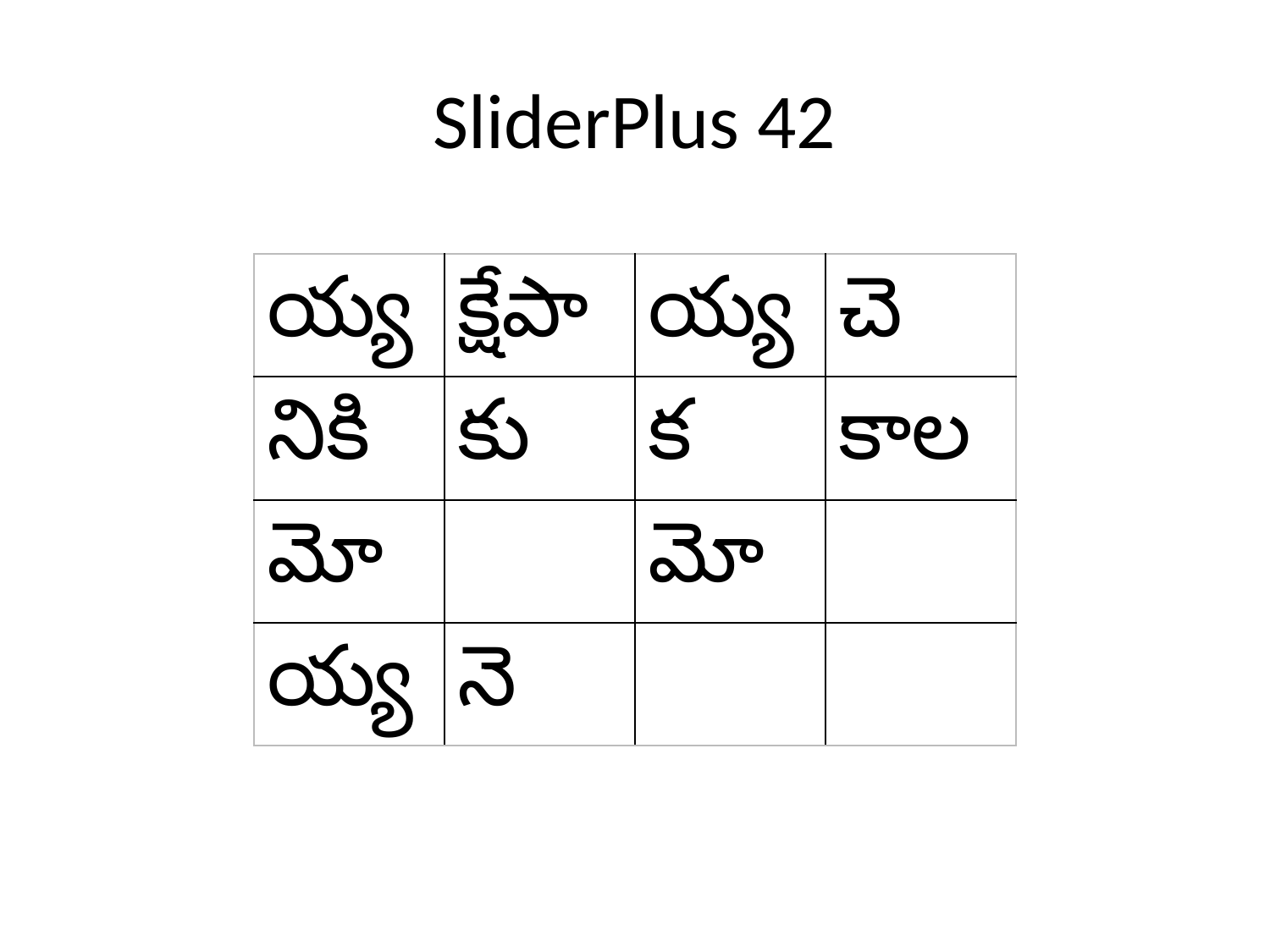

# SliderPlus 42
| య్య | క్షేపా | య్య | చె |
| --- | --- | --- | --- |
| నికి | కు | క | కాల |
| మో |  | మో |  |
| య్య | నె |  |  |